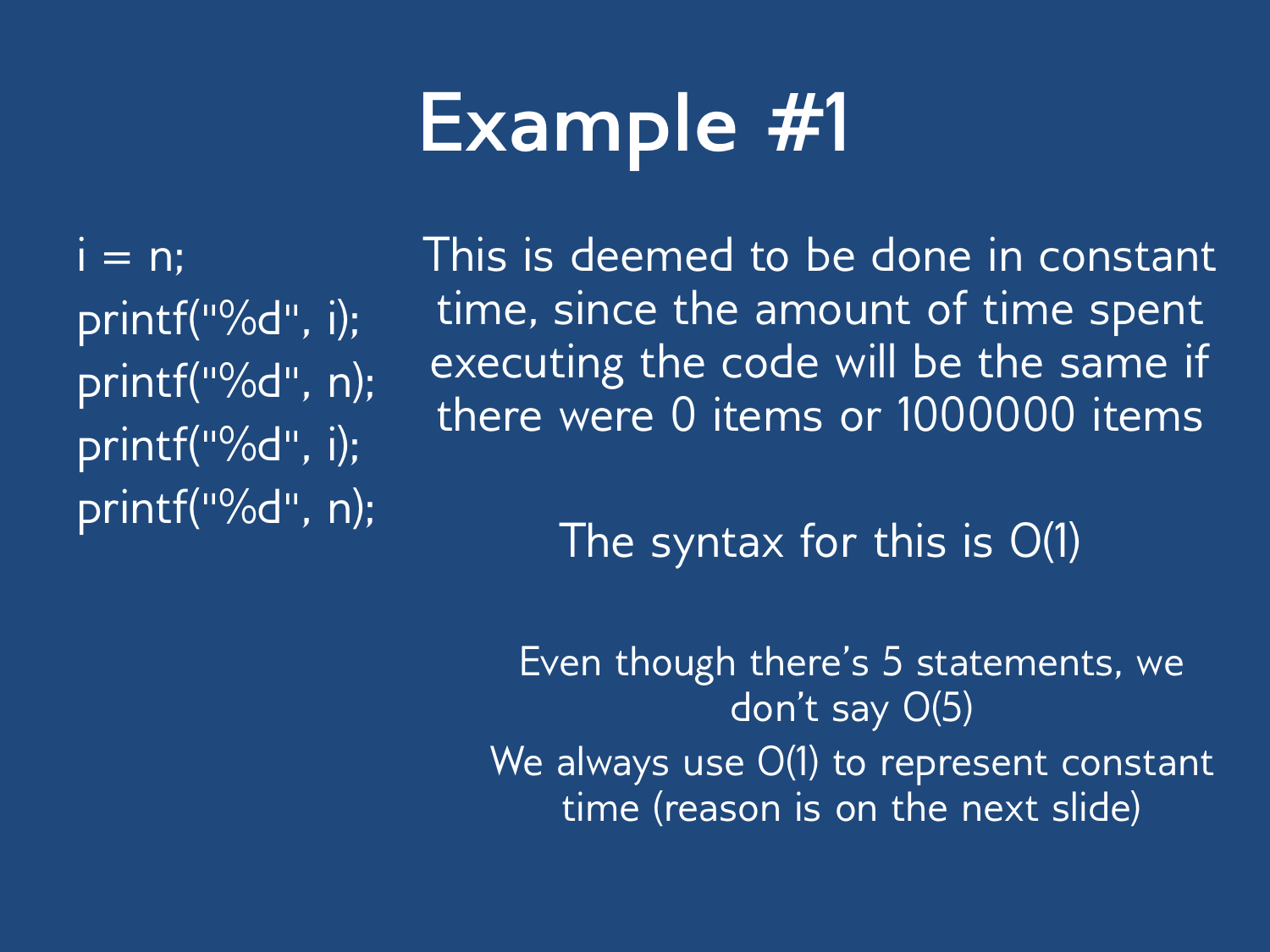

# Example #1
i = n;
printf("%d", i);
printf("%d", n);
printf("%d", i);
printf("%d", n);
This is deemed to be done in constant time, since the amount of time spent executing the code will be the same if there were 0 items or 1000000 items

The syntax for this is O(1)

Even though there’s 5 statements, we don’t say O(5)
We always use O(1) to represent constant time (reason is on the next slide)